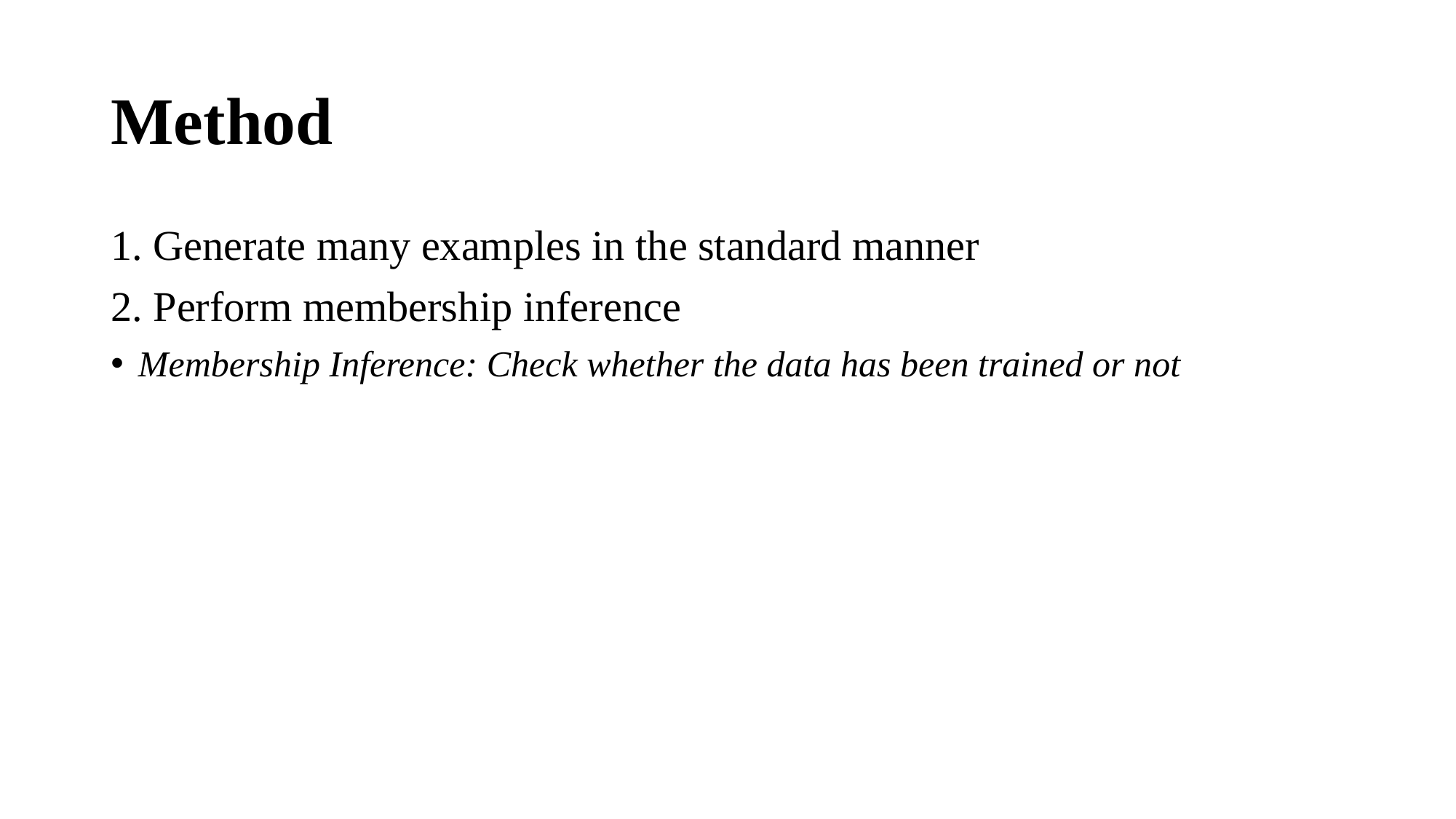

# Method
1. Generate many examples in the standard manner
2. Perform membership inference
Membership Inference: Check whether the data has been trained or not